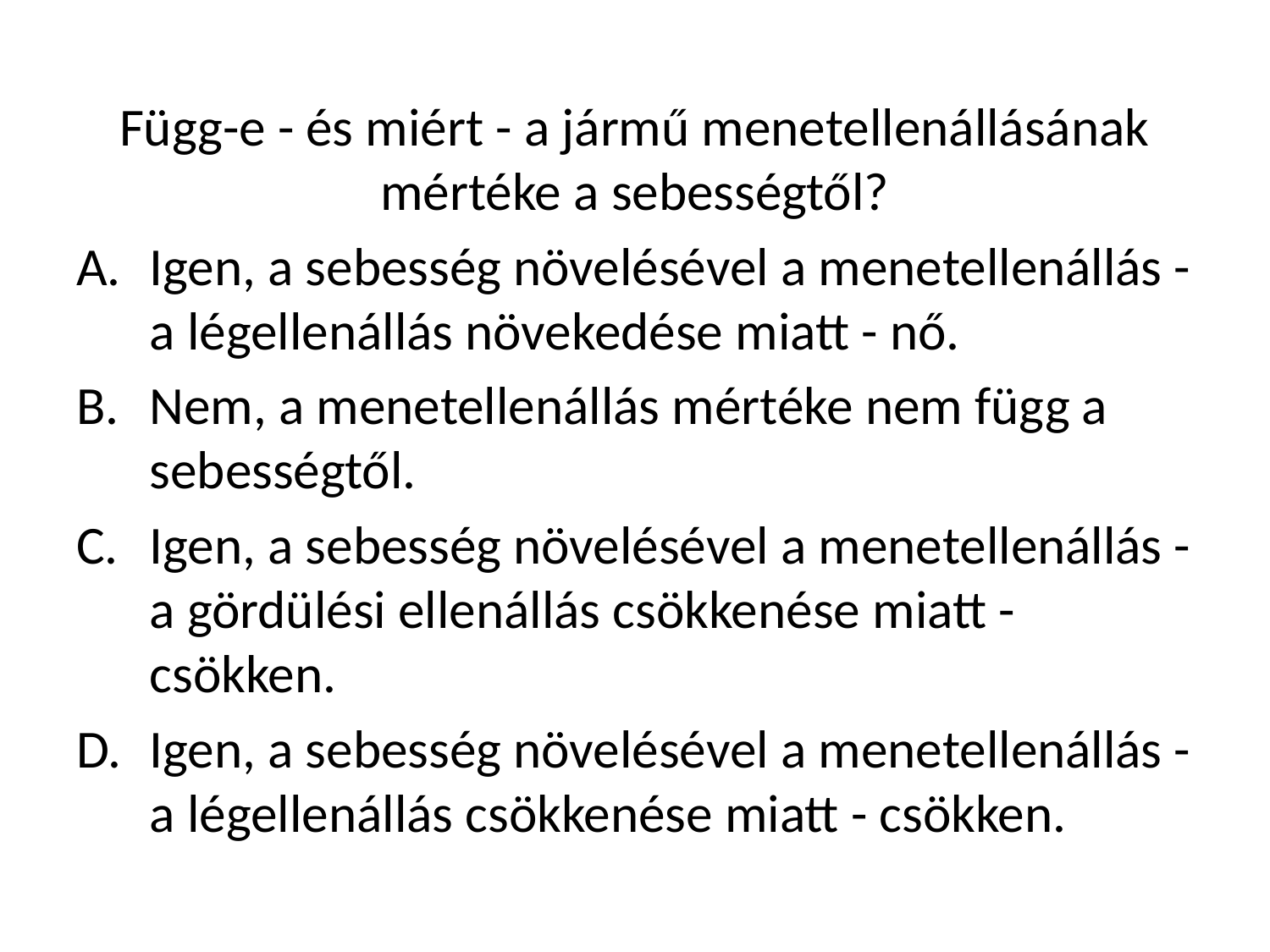

Függ-e - és miért - a jármű menetellenállásának mértéke a sebességtől?
Igen, a sebesség növelésével a menetellenállás - a légellenállás növekedése miatt - nő.
Nem, a menetellenállás mértéke nem függ a sebességtől.
Igen, a sebesség növelésével a menetellenállás - a gördülési ellenállás csökkenése miatt - csökken.
Igen, a sebesség növelésével a menetellenállás - a légellenállás csökkenése miatt - csökken.